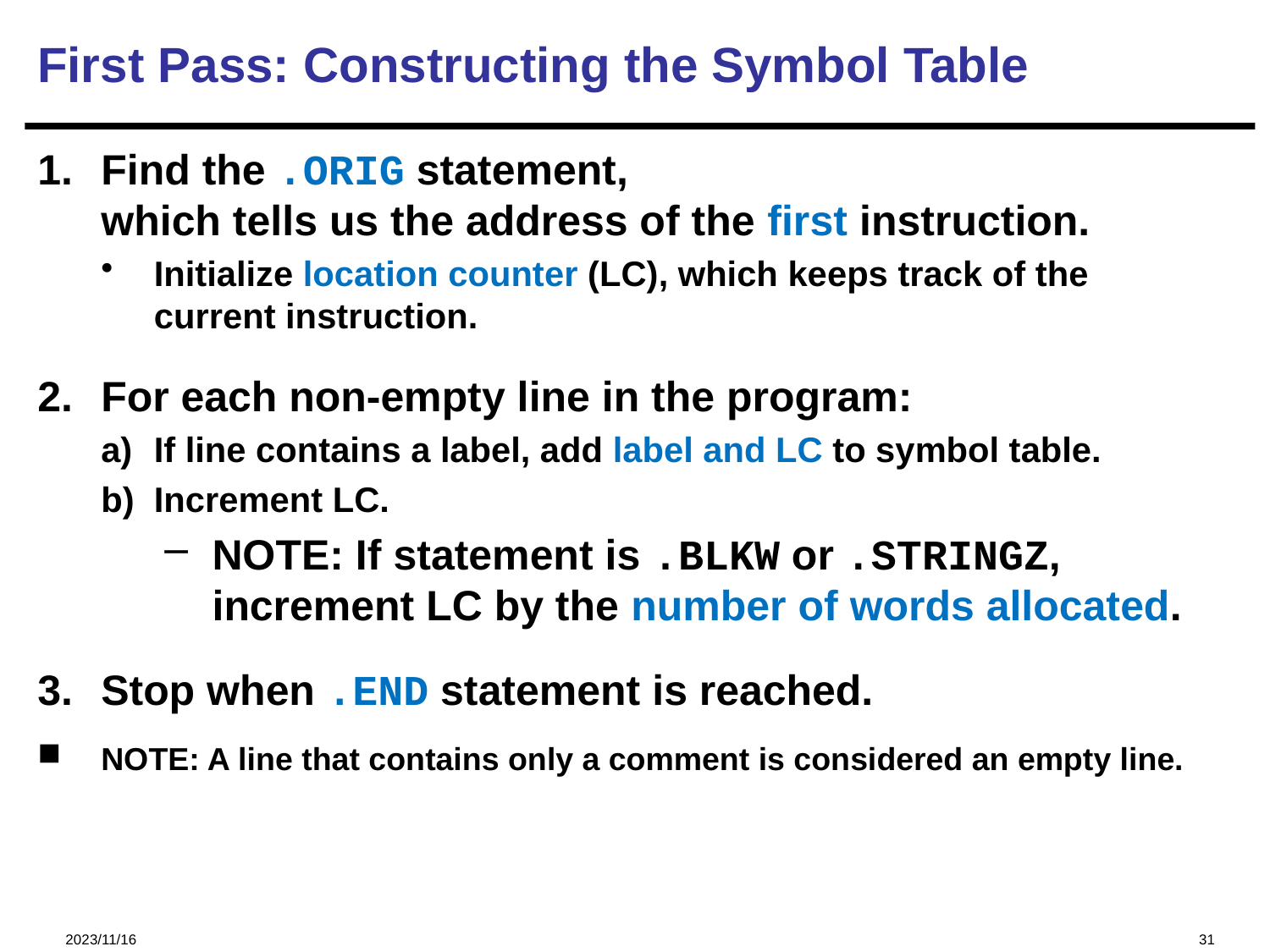

# First Pass: Constructing the Symbol Table
Find the .ORIG statement,
which tells us the address of the first instruction.
Initialize location counter (LC), which keeps track of the
current instruction.
For each non-empty line in the program:
If line contains a label, add label and LC to symbol table.
Increment LC.
NOTE: If statement is .BLKW or .STRINGZ,
increment LC by the number of words allocated.
Stop when .END statement is reached.
NOTE: A line that contains only a comment is considered an empty line.

2023/11/16
31